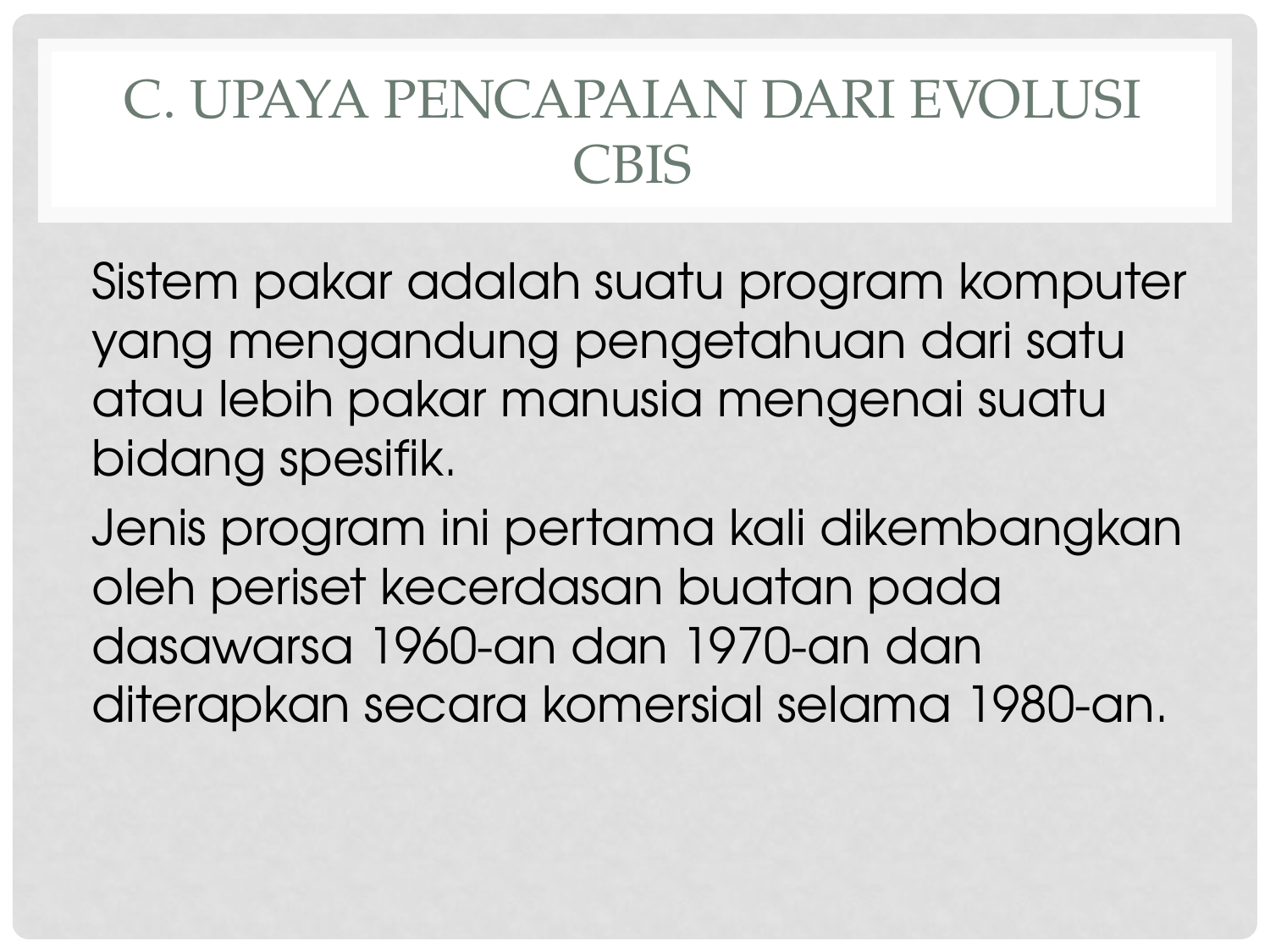

# C. UPAYA PENCAPAIAN DARI EVOLUSI CBIS
Sistem pakar adalah suatu program komputer yang mengandung pengetahuan dari satu atau lebih pakar manusia mengenai suatu bidang spesifik.
Jenis program ini pertama kali dikembangkan oleh periset kecerdasan buatan pada dasawarsa 1960-an dan 1970-an dan diterapkan secara komersial selama 1980-an.